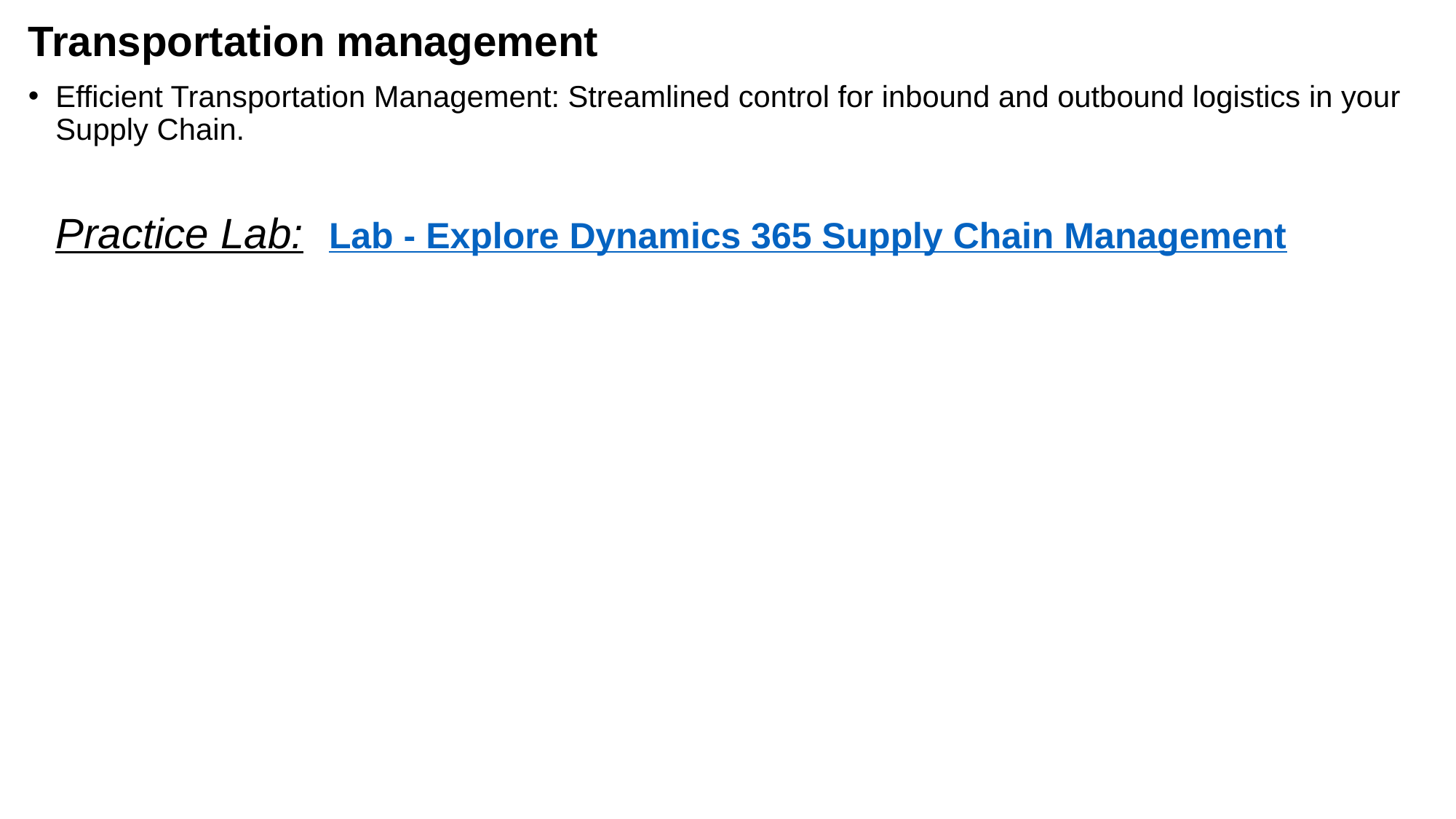

Transportation management
Efficient Transportation Management: Streamlined control for inbound and outbound logistics in your Supply Chain.
Practice Lab:   Lab - Explore Dynamics 365 Supply Chain Management